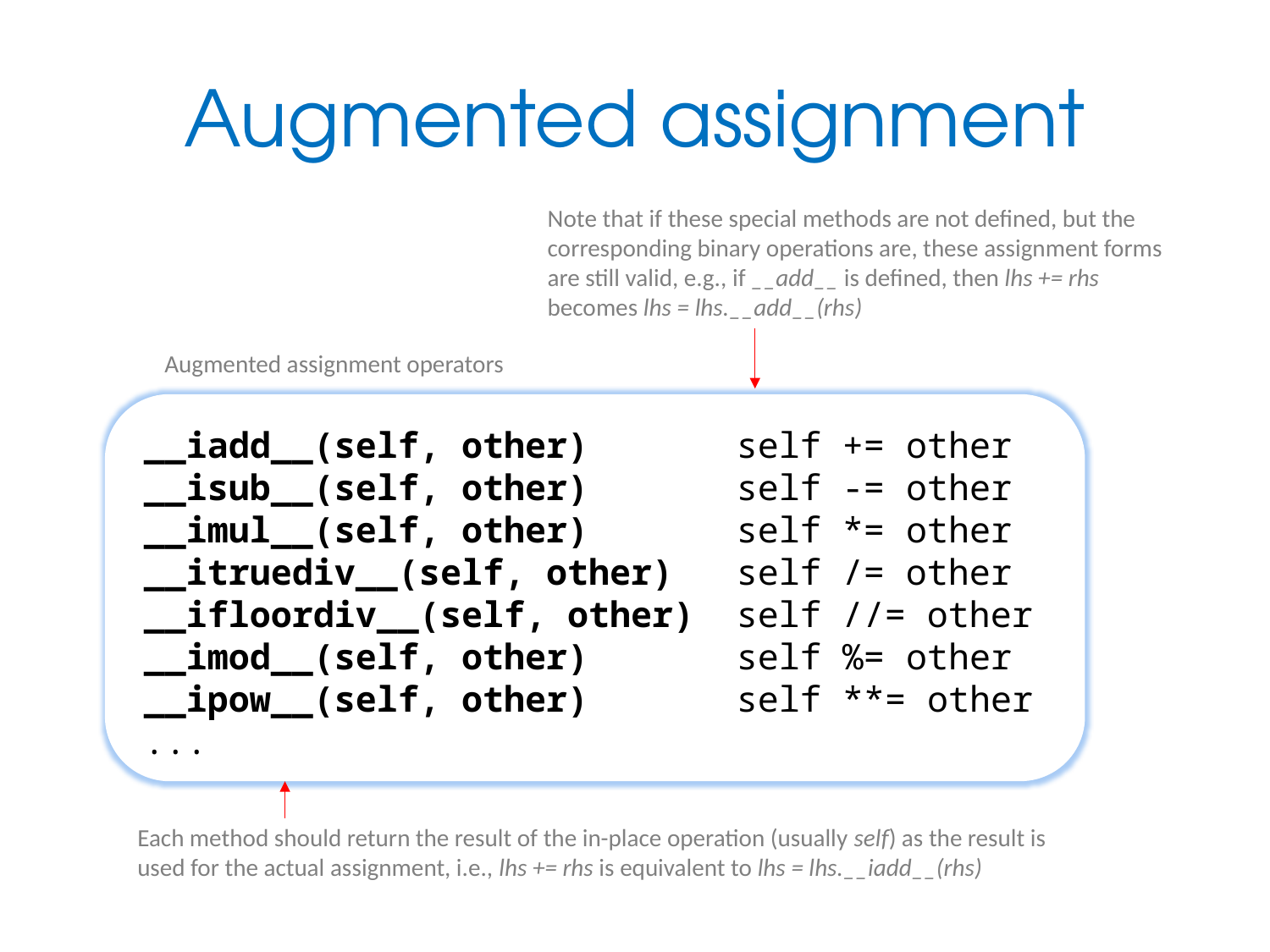

# Augmented assignment
Note that if these special methods are not defined, but the corresponding binary operations are, these assignment forms are still valid, e.g., if __add__ is defined, then lhs += rhs becomes lhs = lhs.__add__(rhs)
Augmented assignment operators
__iadd__(self, other)       self += other
__isub__(self, other)       self -= other
__imul__(self, other)       self *= other
__itruediv__(self, other)   self /= other
__ifloordiv__(self, other)  self //= other
__imod__(self, other)       self %= other
__ipow__(self, other)       self **= other
...

Each method should return the result of the in-place operation (usually self) as the result is used for the actual assignment, i.e., lhs += rhs is equivalent to lhs = lhs.__iadd__(rhs)